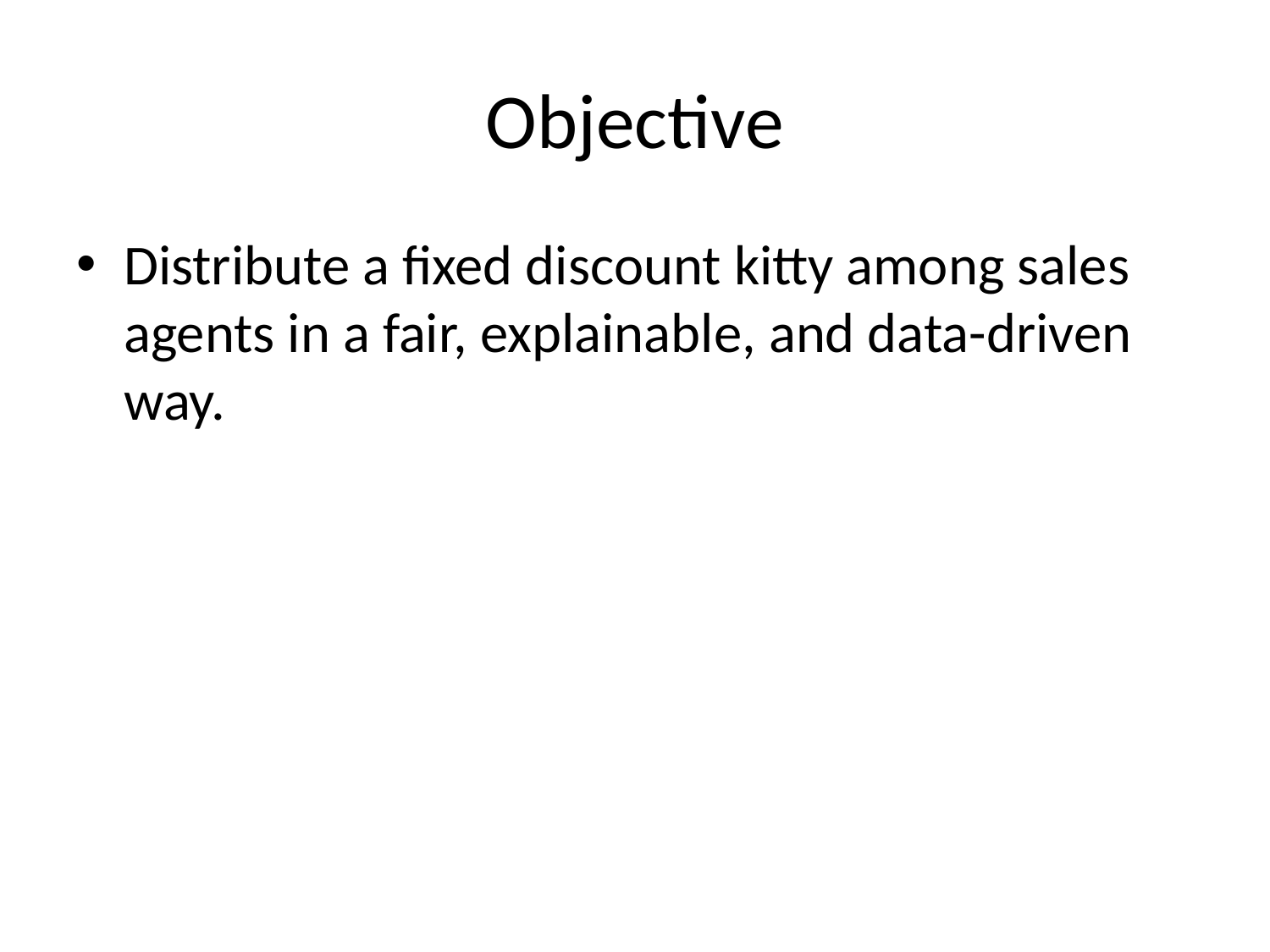

# Objective
Distribute a fixed discount kitty among sales agents in a fair, explainable, and data-driven way.